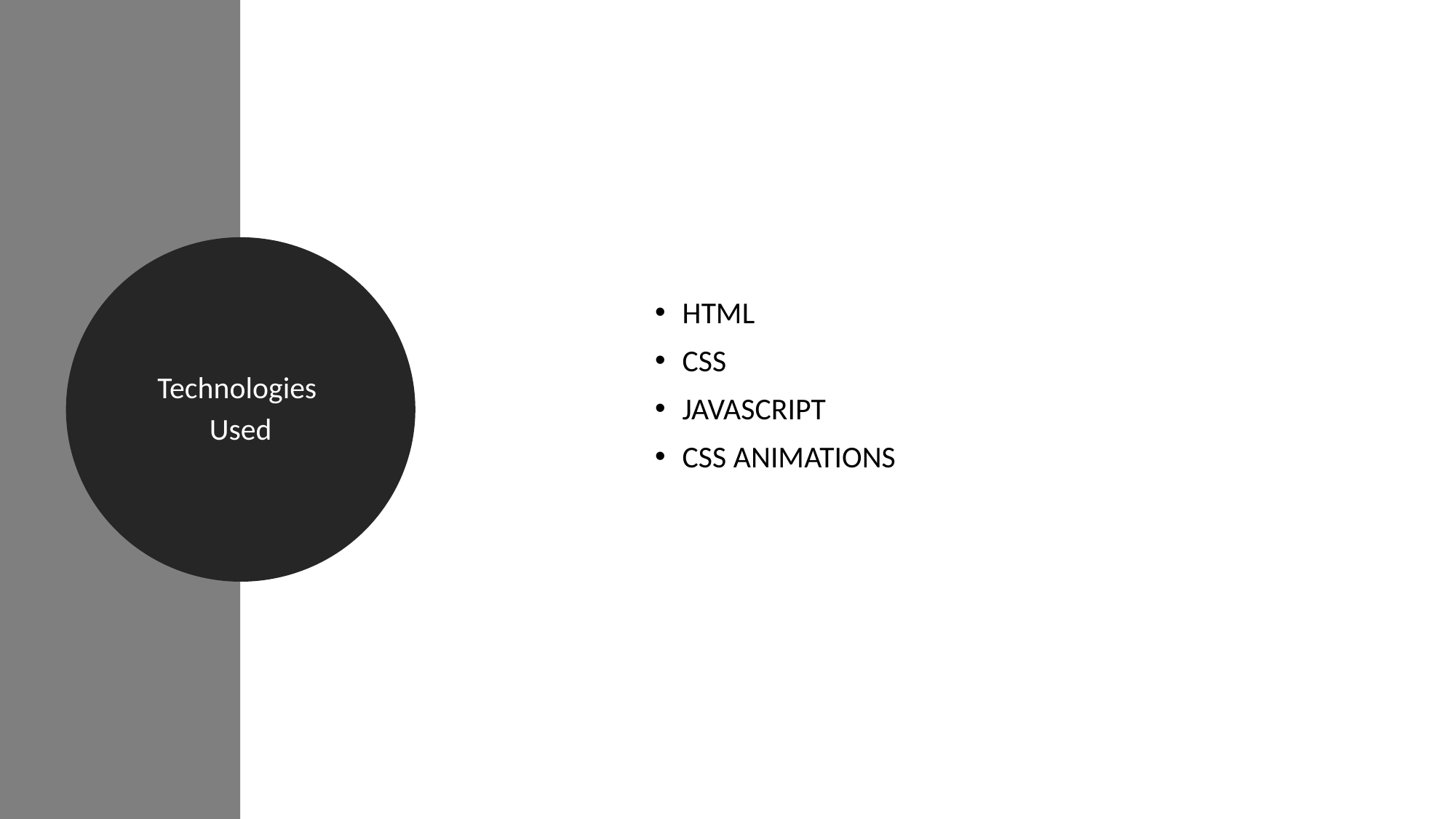

HTML
CSS
JAVASCRIPT
CSS ANIMATIONS
Technologies
Used